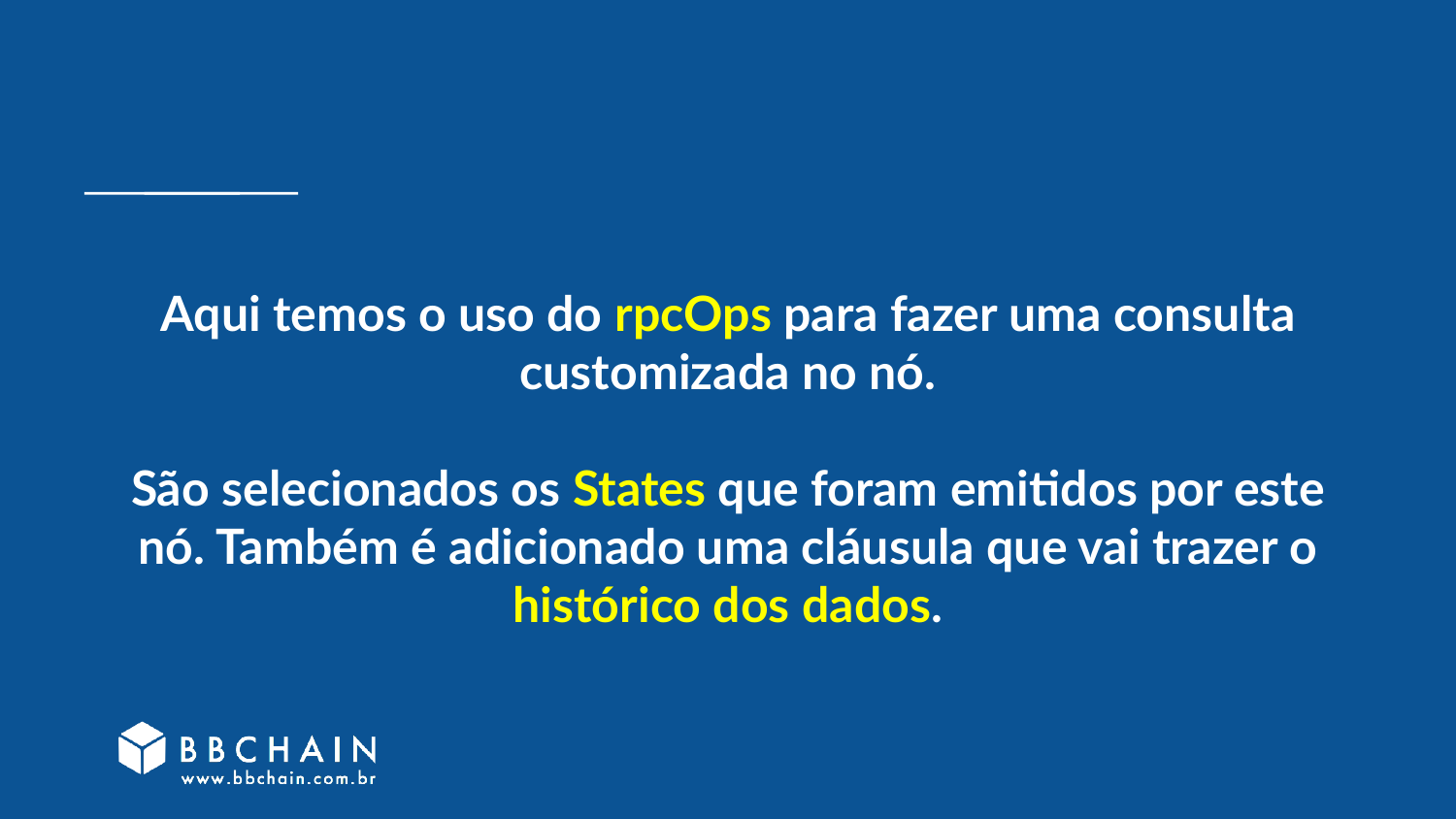

# Aqui temos o uso do rpcOps para fazer uma consulta customizada no nó.

São selecionados os States que foram emitidos por este nó. Também é adicionado uma cláusula que vai trazer o histórico dos dados.